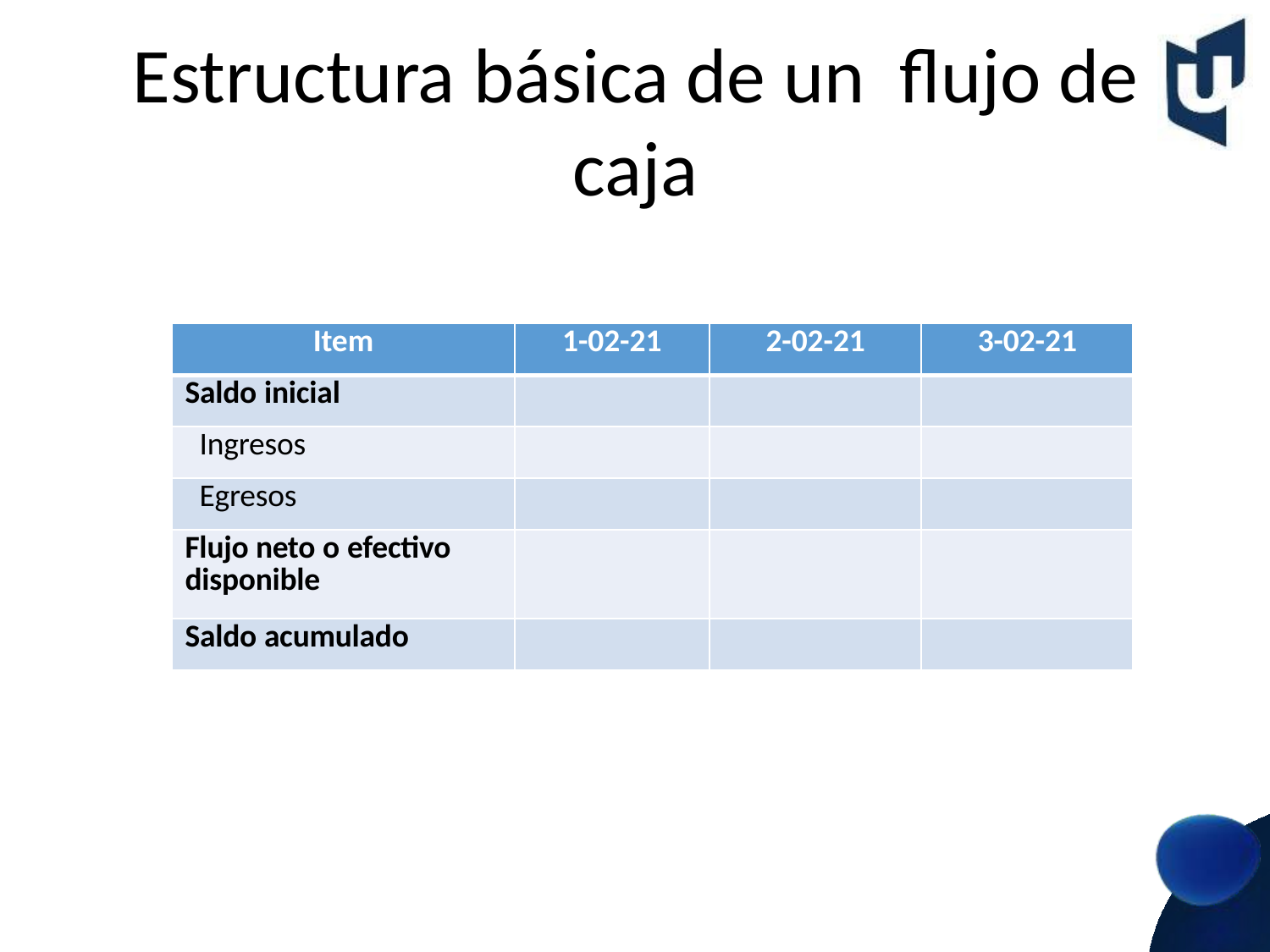

# Estructura básica de un  flujo de caja
| Item | 1-02-21 | 2-02-21 | 3-02-21 |
| --- | --- | --- | --- |
| Saldo inicial |  |  |  |
| Ingresos |  |  |  |
| Egresos |  |  |  |
| Flujo neto o efectivo disponible |  |  |  |
| Saldo acumulado |  |  |  |